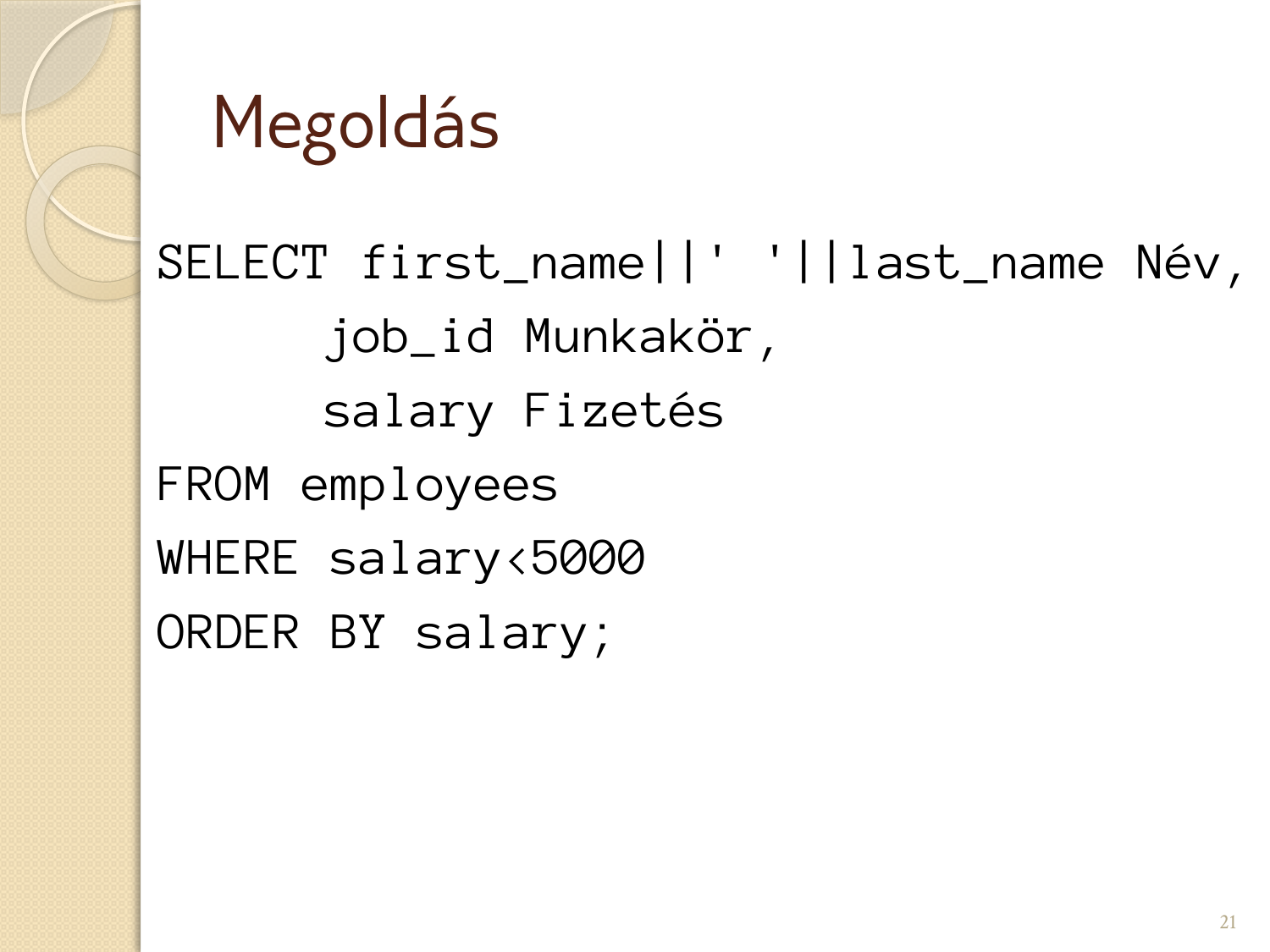

# Megoldás
SELECT first_name||' '||last_name Név,
		job_id Munkakör,
		salary Fizetés
FROM employees
WHERE salary<5000
ORDER BY salary;
21